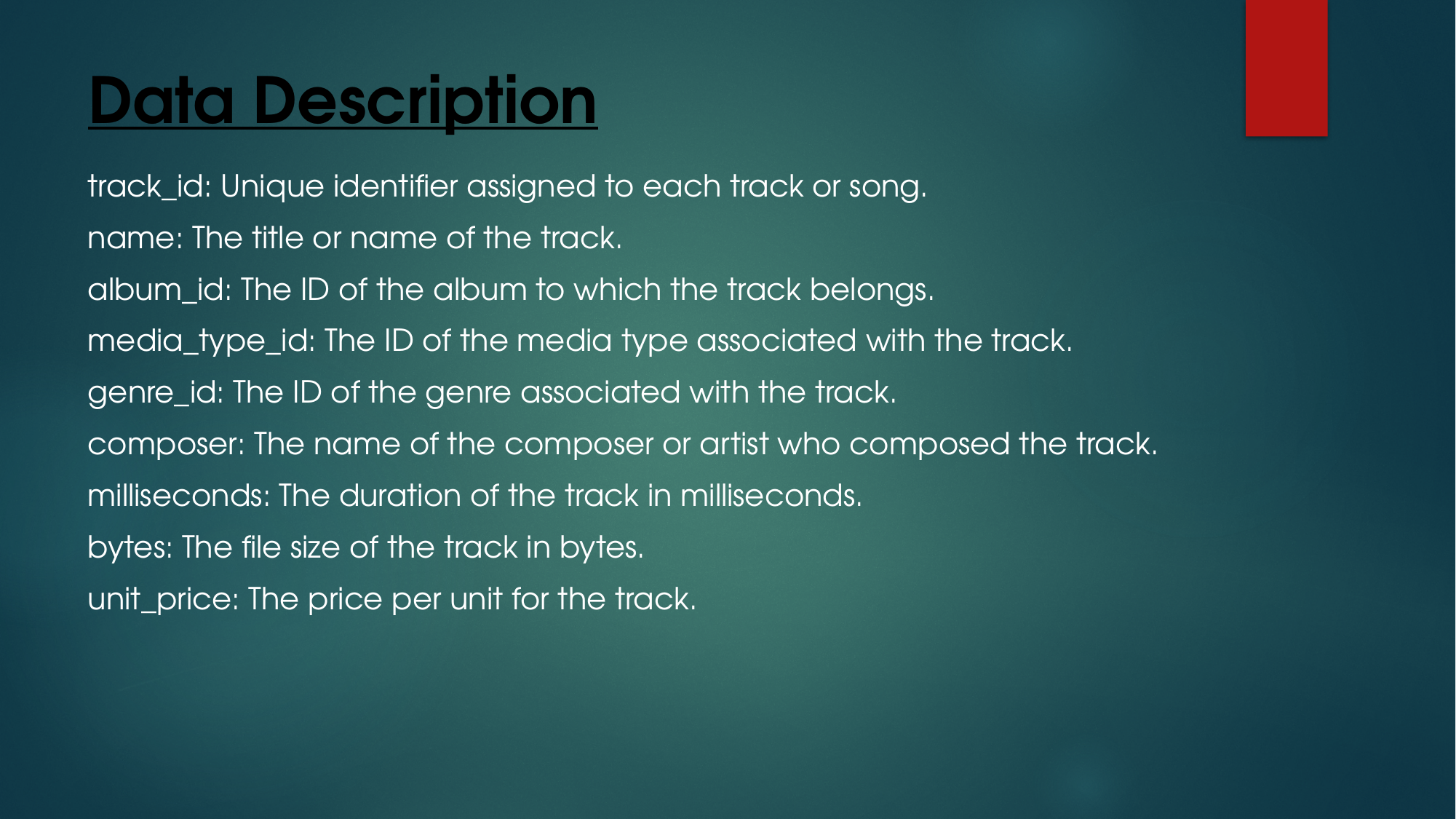

# Data Description
track_id: Unique identifier assigned to each track or song.
name: The title or name of the track.
album_id: The ID of the album to which the track belongs.
media_type_id: The ID of the media type associated with the track.
genre_id: The ID of the genre associated with the track.
composer: The name of the composer or artist who composed the track.
milliseconds: The duration of the track in milliseconds.
bytes: The file size of the track in bytes.
unit_price: The price per unit for the track.